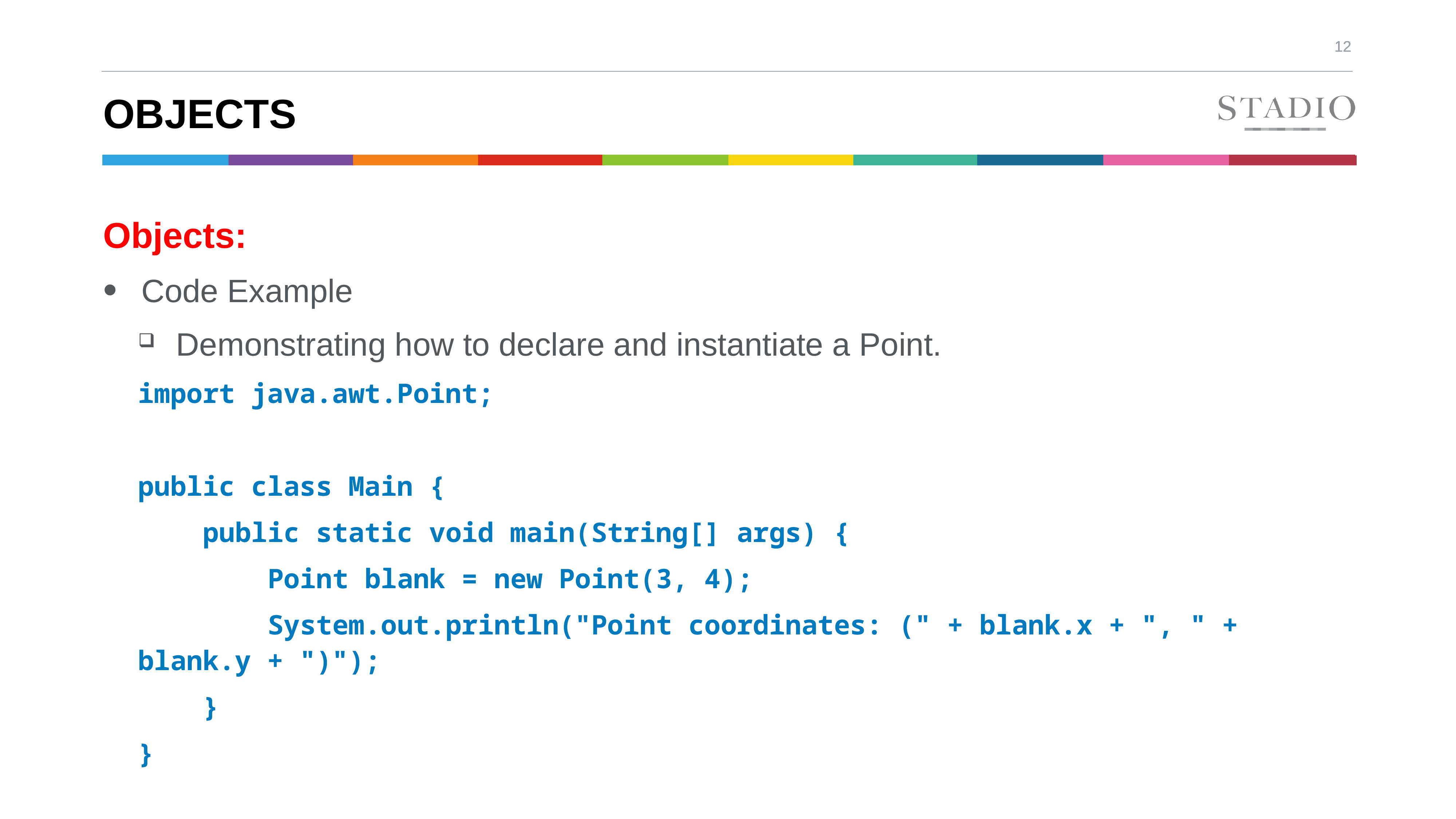

# Objects

Objects:
Code Example
Demonstrating how to declare and instantiate a Point.
import java.awt.Point;

public class Main {
    public static void main(String[] args) {
        Point blank = new Point(3, 4);
        System.out.println("Point coordinates: (" + blank.x + ", " + blank.y + ")");
    }
}